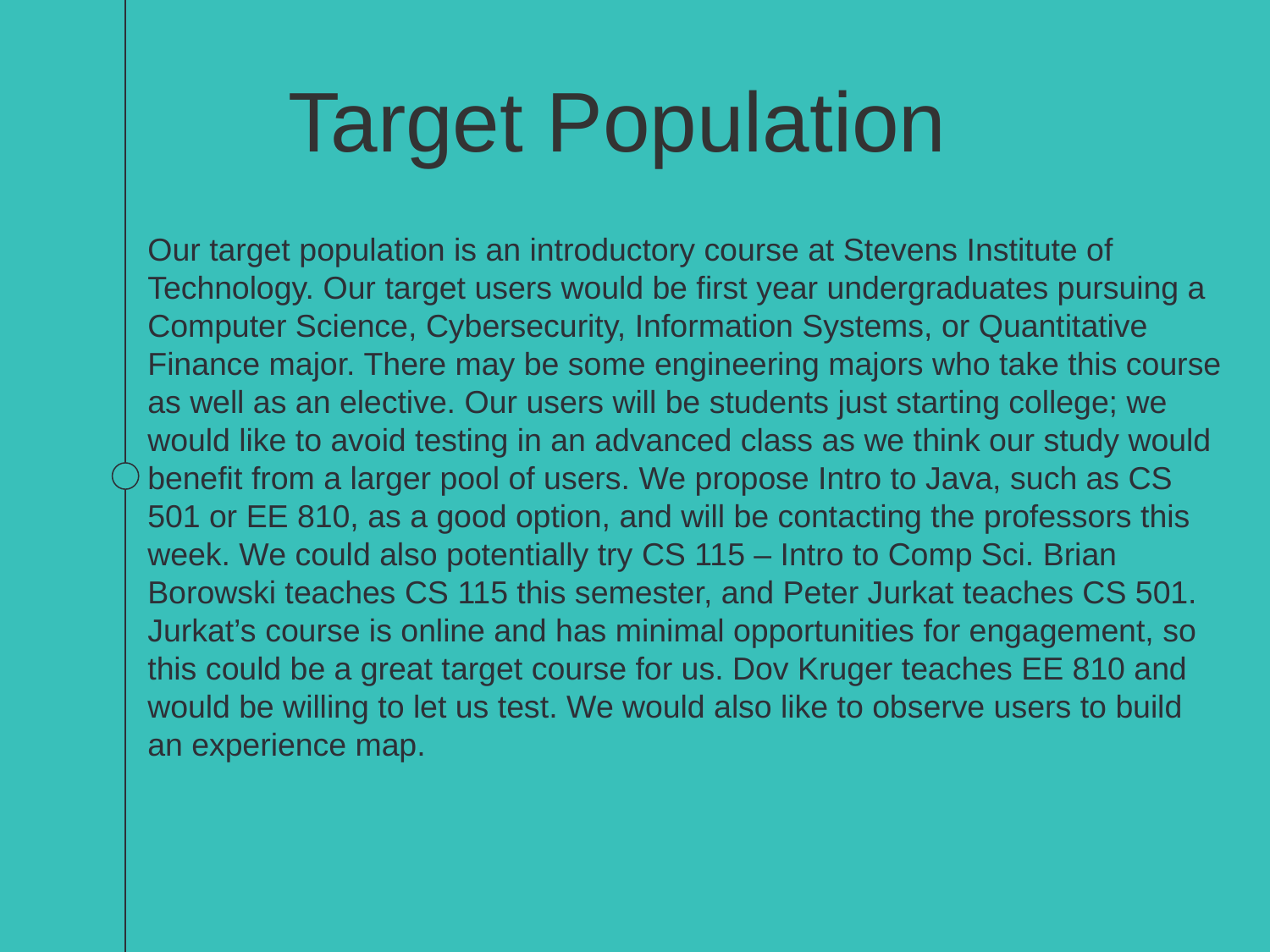

Target Population
Our target population is an introductory course at Stevens Institute of Technology. Our target users would be first year undergraduates pursuing a Computer Science, Cybersecurity, Information Systems, or Quantitative Finance major. There may be some engineering majors who take this course as well as an elective. Our users will be students just starting college; we would like to avoid testing in an advanced class as we think our study would benefit from a larger pool of users. We propose Intro to Java, such as CS 501 or EE 810, as a good option, and will be contacting the professors this week. We could also potentially try CS 115 – Intro to Comp Sci. Brian Borowski teaches CS 115 this semester, and Peter Jurkat teaches CS 501. Jurkat’s course is online and has minimal opportunities for engagement, so this could be a great target course for us. Dov Kruger teaches EE 810 and would be willing to let us test. We would also like to observe users to build an experience map.